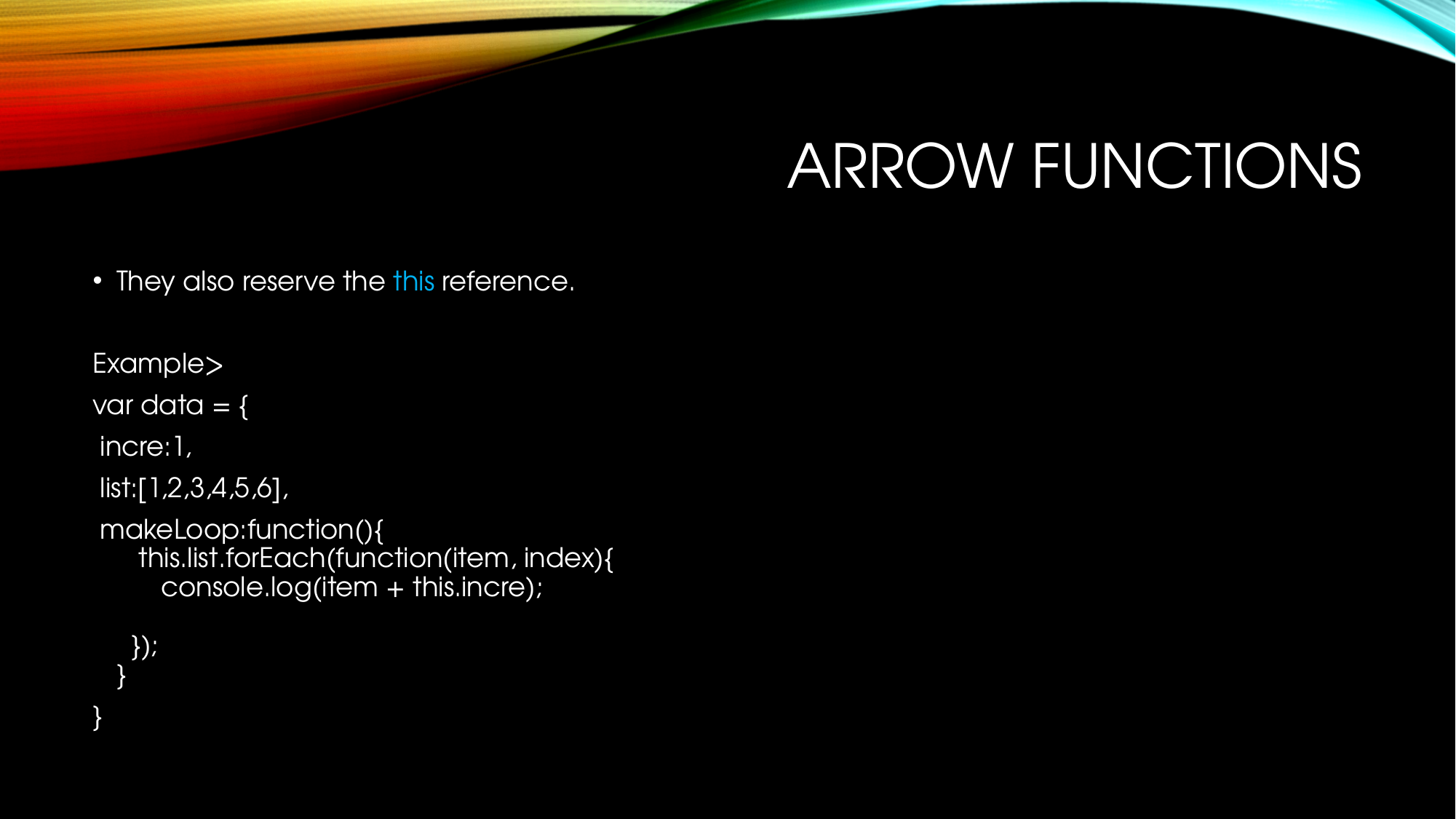

# Arrow Functions
They also reserve the this reference.

Example>
var data = {
 incre:1,
 list:[1,2,3,4,5,6],
 makeLoop:function(){
   this.list.forEach(function(item, index){
      console.log(item + this.incre);
      //this.incre be undefiend here
  });
}
}